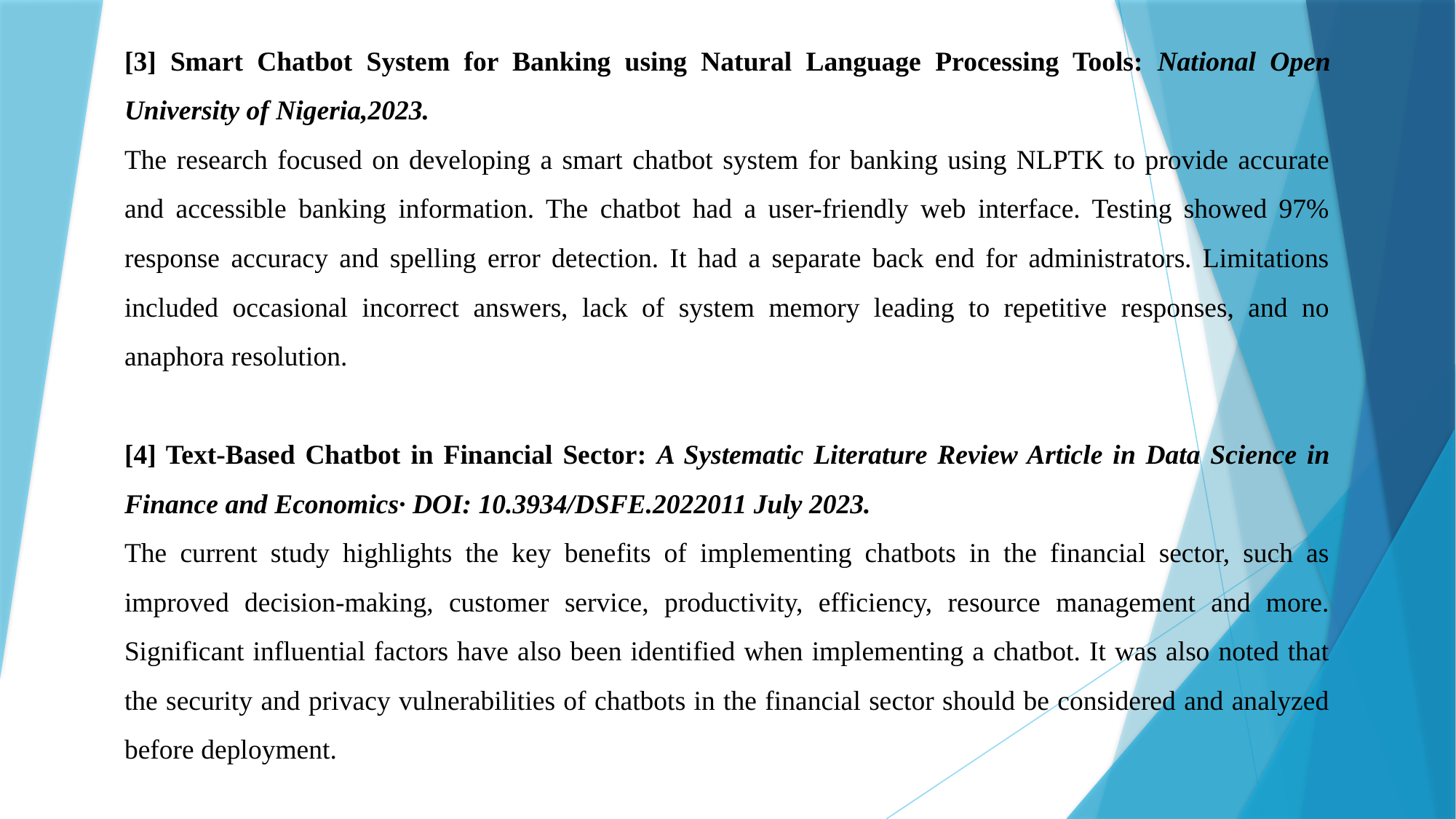

[3] Smart Chatbot System for Banking using Natural Language Processing Tools: National Open University of Nigeria,2023.
The research focused on developing a smart chatbot system for banking using NLPTK to provide accurate and accessible banking information. The chatbot had a user-friendly web interface. Testing showed 97% response accuracy and spelling error detection. It had a separate back end for administrators. Limitations included occasional incorrect answers, lack of system memory leading to repetitive responses, and no anaphora resolution.

[4] Text-Based Chatbot in Financial Sector: A Systematic Literature Review Article in Data Science in Finance and Economics· DOI: 10.3934/DSFE.2022011 July 2023.
The current study highlights the key benefits of implementing chatbots in the financial sector, such as improved decision-making, customer service, productivity, efficiency, resource management and more. Significant influential factors have also been identified when implementing a chatbot. It was also noted that the security and privacy vulnerabilities of chatbots in the financial sector should be considered and analyzed before deployment.